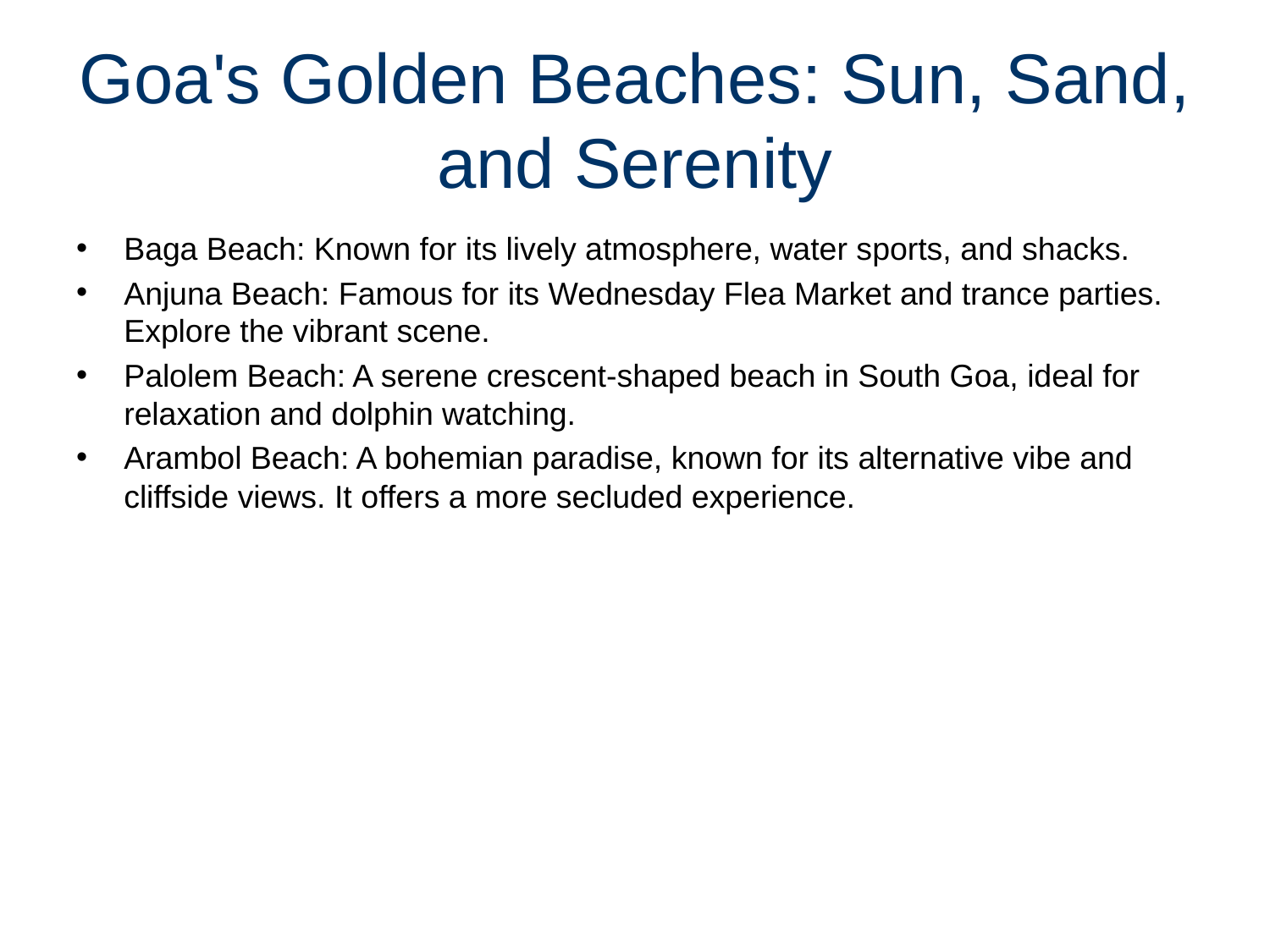

# Goa's Golden Beaches: Sun, Sand, and Serenity
Baga Beach: Known for its lively atmosphere, water sports, and shacks.
Anjuna Beach: Famous for its Wednesday Flea Market and trance parties. Explore the vibrant scene.
Palolem Beach: A serene crescent-shaped beach in South Goa, ideal for relaxation and dolphin watching.
Arambol Beach: A bohemian paradise, known for its alternative vibe and cliffside views. It offers a more secluded experience.